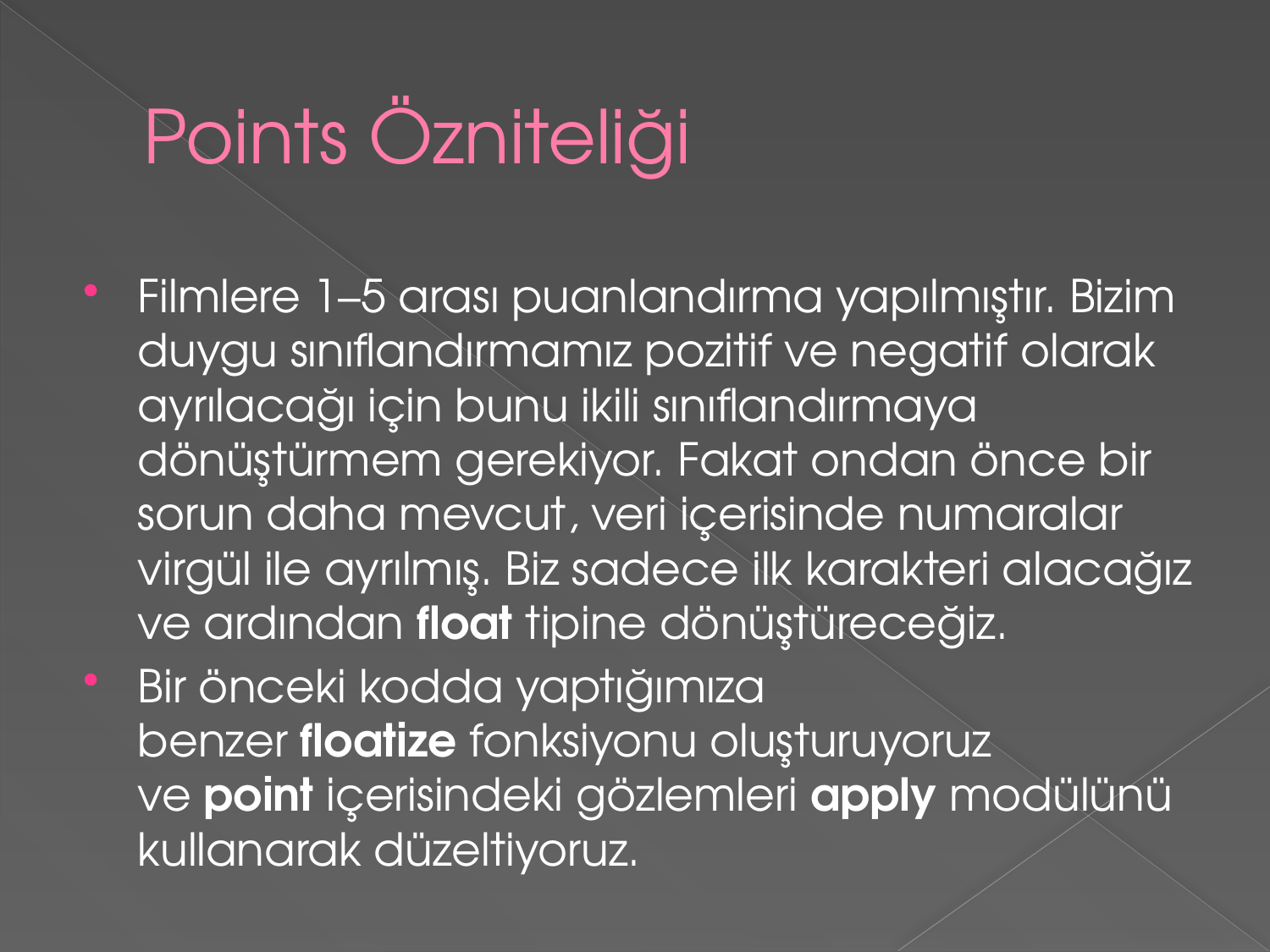

# Points Özniteliği
Filmlere 1–5 arası puanlandırma yapılmıştır. Bizim duygu sınıflandırmamız pozitif ve negatif olarak ayrılacağı için bunu ikili sınıflandırmaya dönüştürmem gerekiyor. Fakat ondan önce bir sorun daha mevcut, veri içerisinde numaralar virgül ile ayrılmış. Biz sadece ilk karakteri alacağız ve ardından float tipine dönüştüreceğiz.
Bir önceki kodda yaptığımıza benzer floatize fonksiyonu oluşturuyoruz ve point içerisindeki gözlemleri apply modülünü kullanarak düzeltiyoruz.